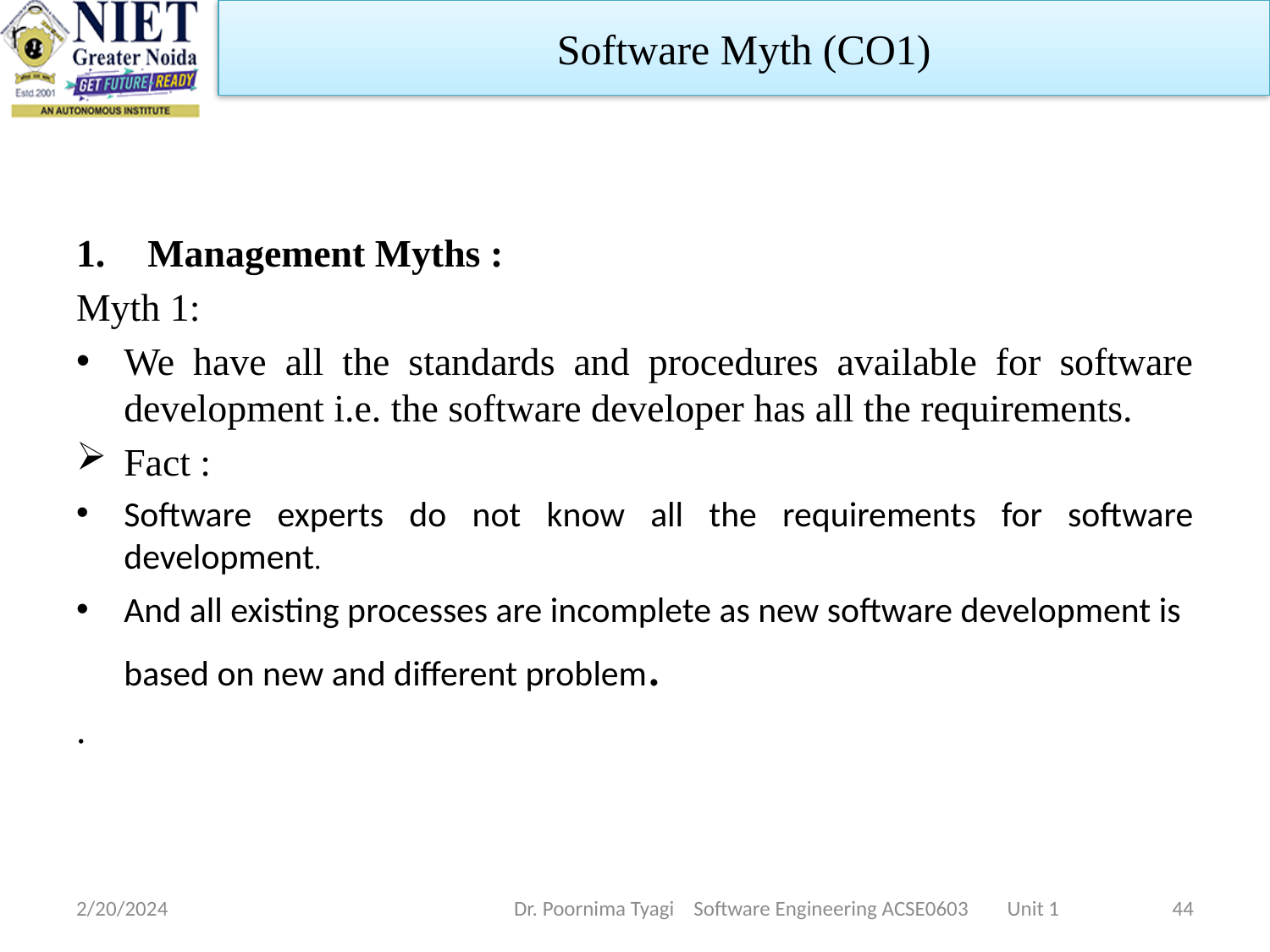

Software Myth (CO1)
Management Myths :
Myth 1:
We have all the standards and procedures available for software development i.e. the software developer has all the requirements.
Fact :
Software experts do not know all the requirements for software development.
And all existing processes are incomplete as new software development is based on new and different problem.
.

2/20/2024
Dr. Poornima Tyagi    Software Engineering ACSE0603        Unit 1
44